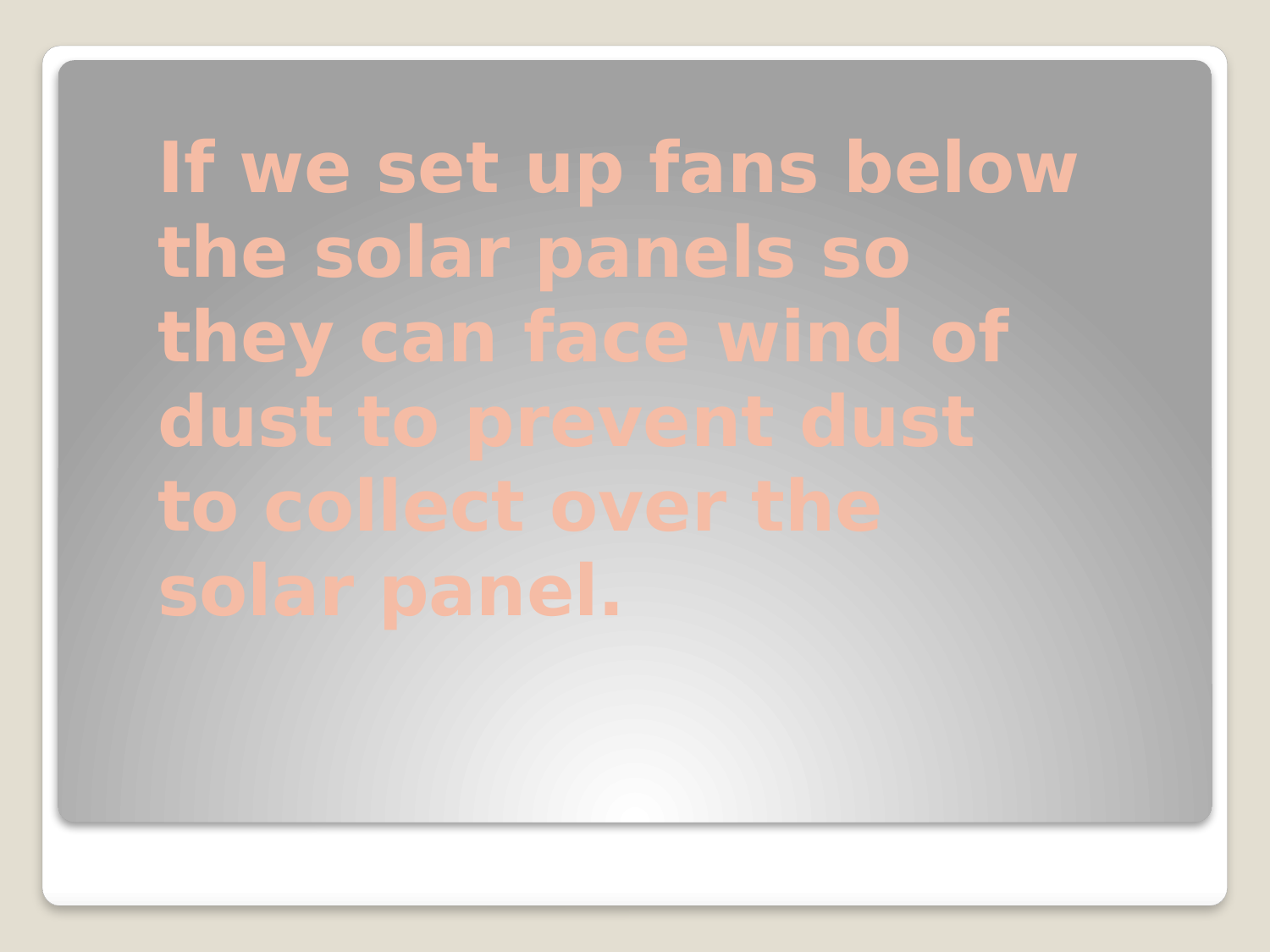

If we set up fans below the solar panels so they can face wind of dust to prevent dust to collect over the solar panel.